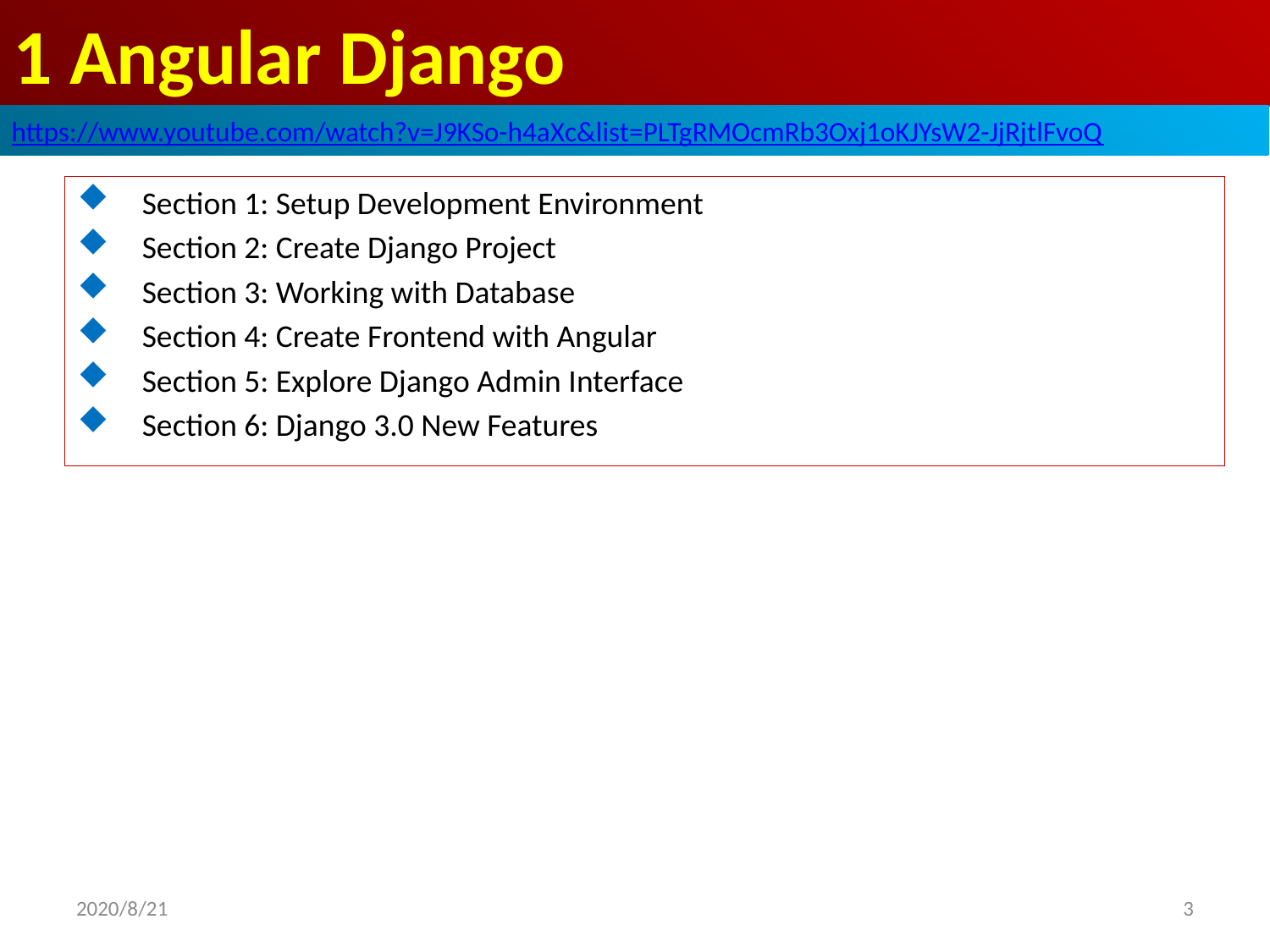

# 1 Angular Django
https://www.youtube.com/watch?v=J9KSo-h4aXc&list=PLTgRMOcmRb3Oxj1oKJYsW2-JjRjtlFvoQ
Section 1: Setup Development Environment
Section 2: Create Django Project
Section 3: Working with Database
Section 4: Create Frontend with Angular
Section 5: Explore Django Admin Interface
Section 6: Django 3.0 New Features
3
2020/8/21